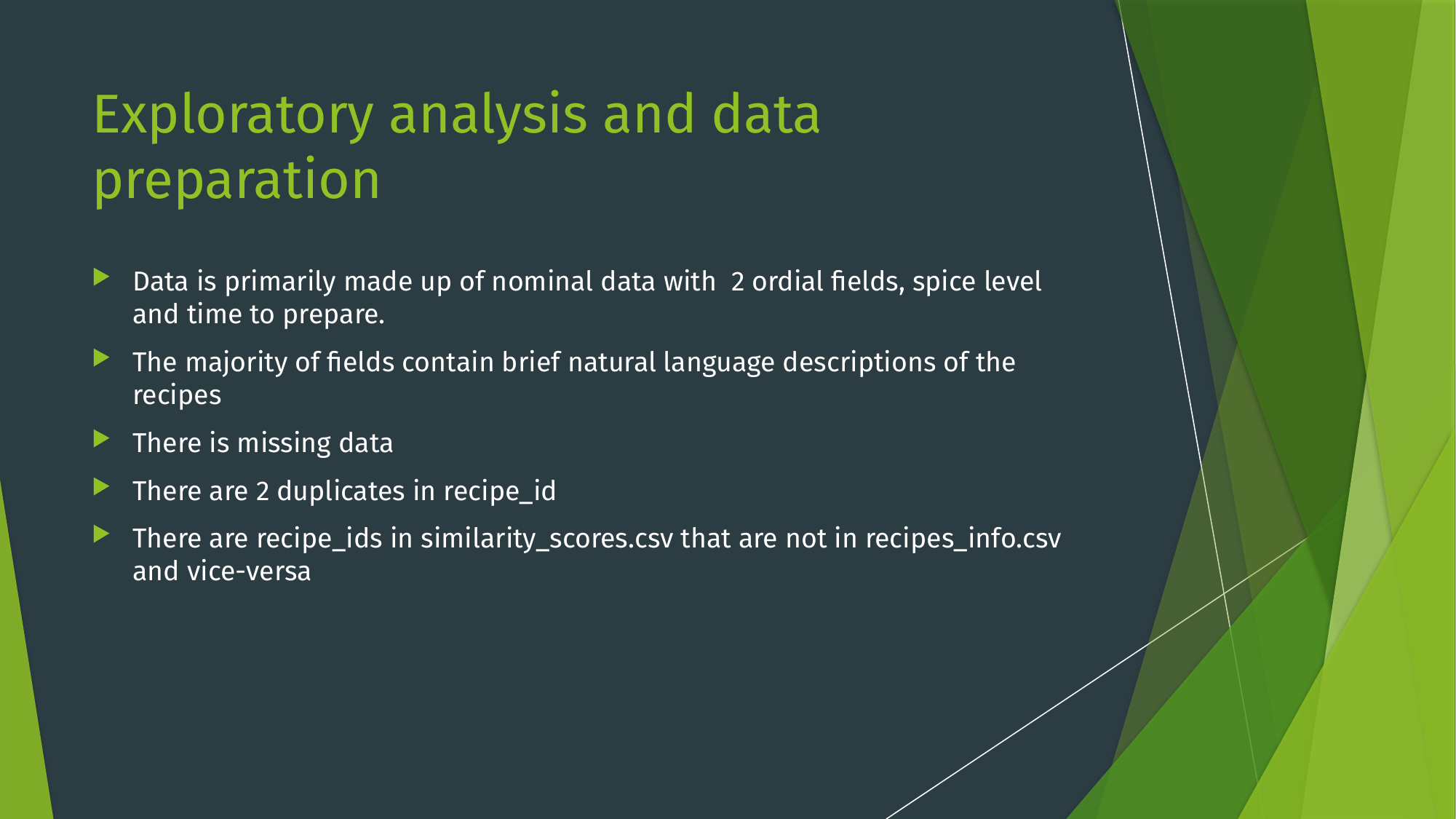

# Exploratory analysis and data preparation
Data is primarily made up of nominal data with  2 ordial fields, spice level and time to prepare.
The majority of fields contain brief natural language descriptions of the recipes
There is missing data
There are 2 duplicates in recipe_id
There are recipe_ids in similarity_scores.csv that are not in recipes_info.csv and vice-versa